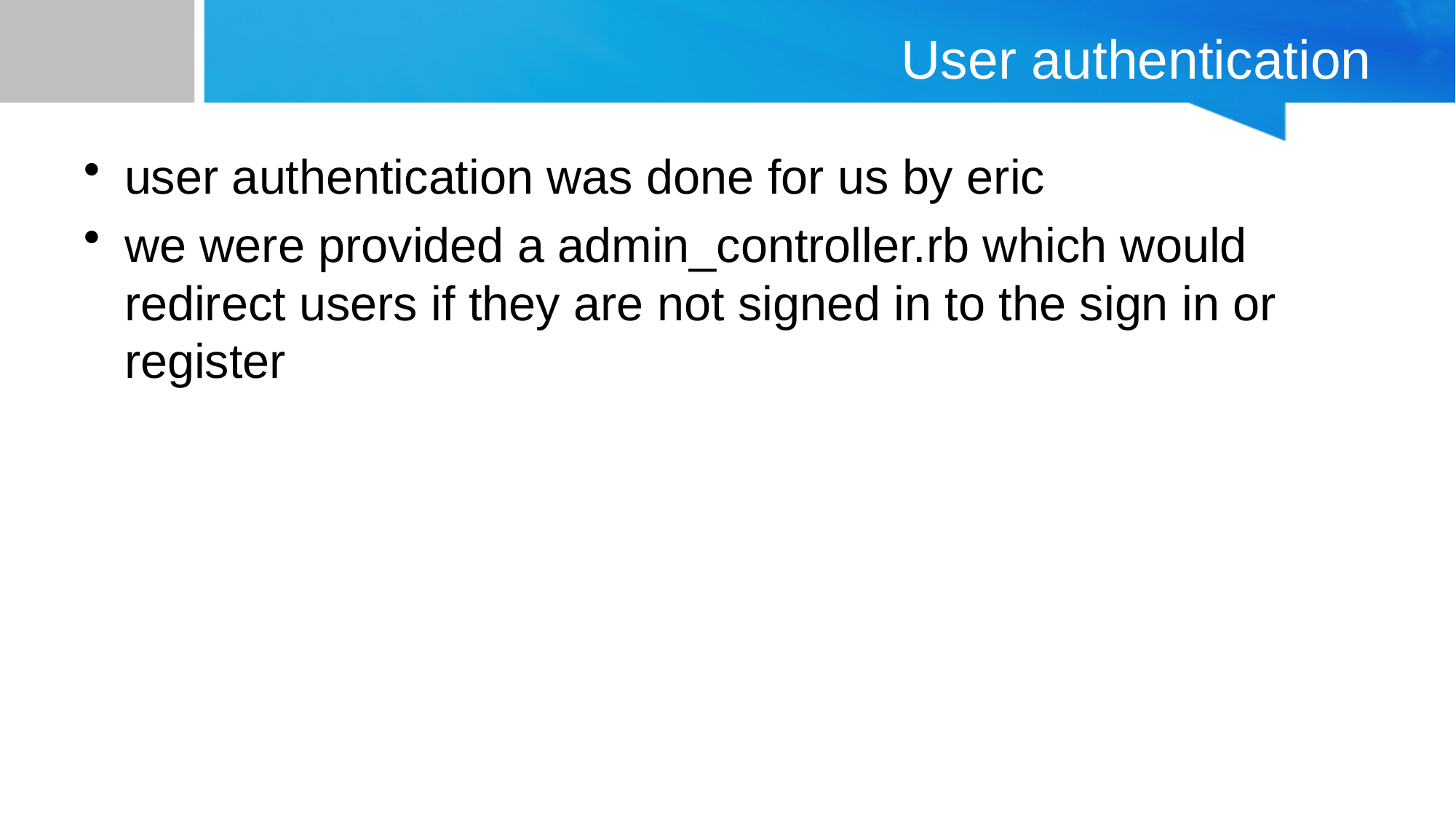

# User authentication
user authentication was done for us by eric
we were provided a admin_controller.rb which would redirect users if they are not signed in to the sign in or register